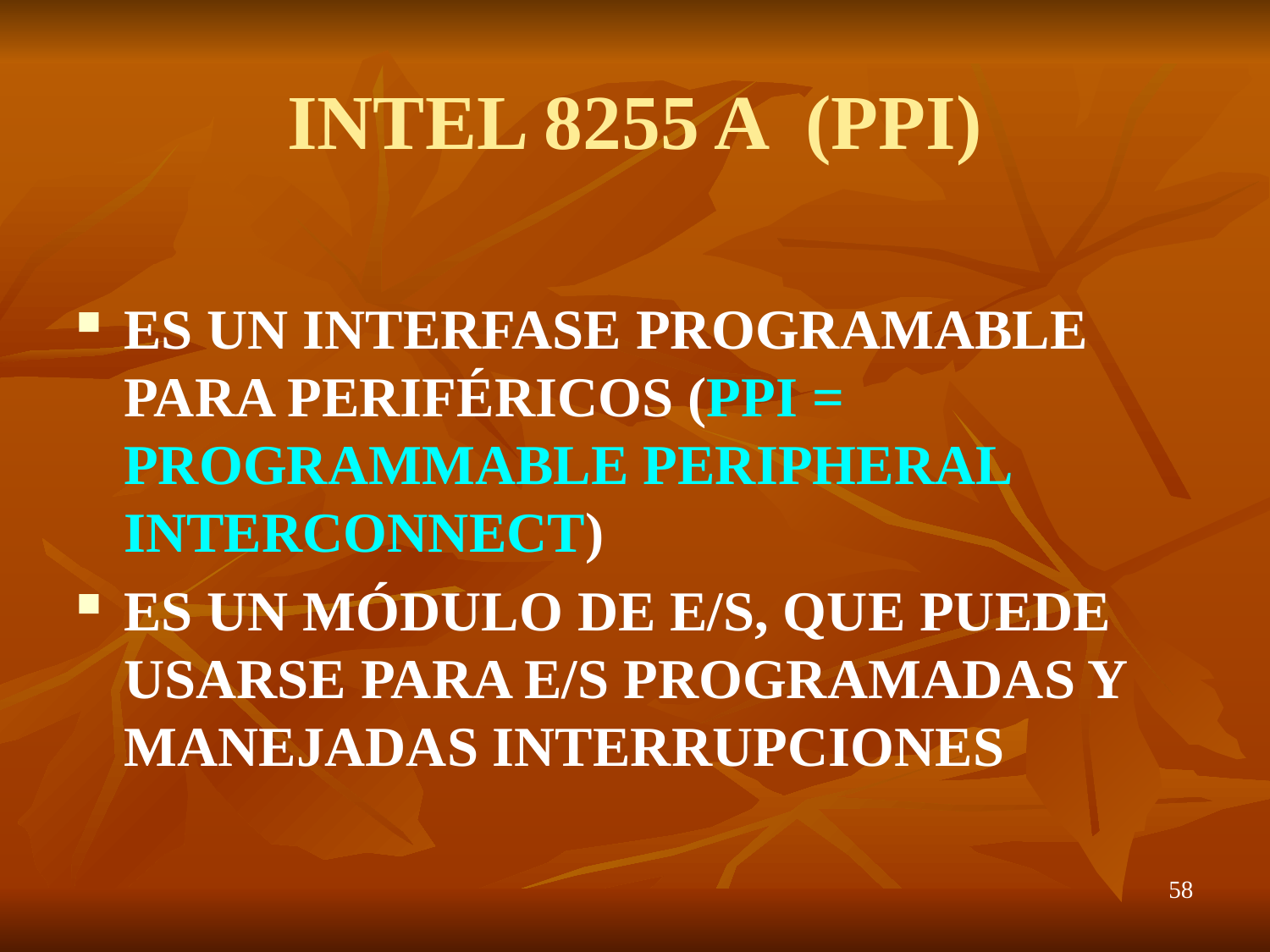

# INTEL 8255 A  (PPI)
ES UN INTERFASE PROGRAMABLE PARA PERIFÉRICOS (PPI =  PROGRAMMABLE PERIPHERAL INTERCONNECT)
ES UN MÓDULO DE E/S, QUE PUEDE USARSE PARA E/S PROGRAMADAS Y MANEJADAS INTERRUPCIONES
58